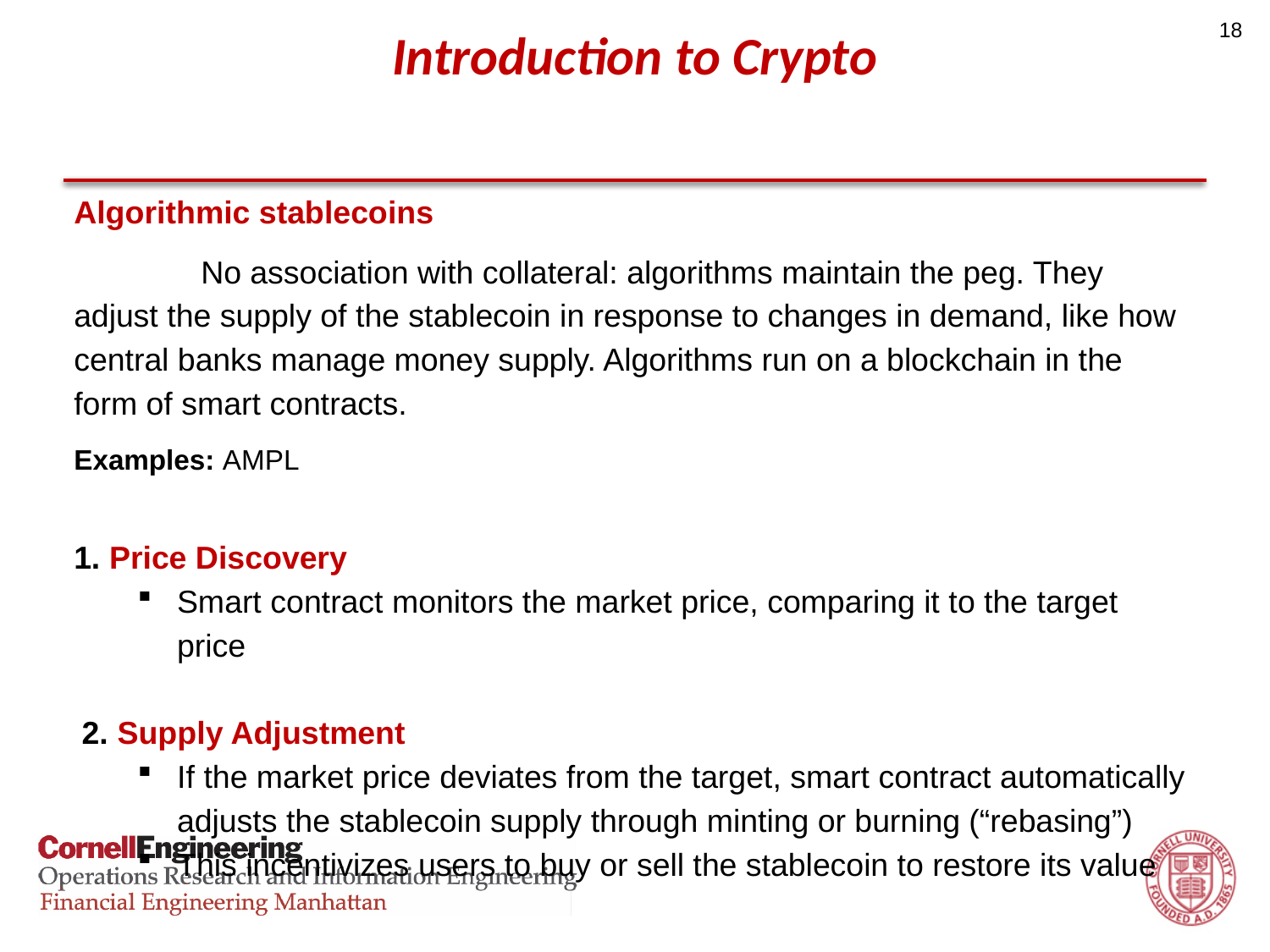

18
# Introduction to Crypto
Algorithmic stablecoins
	No association with collateral: algorithms maintain the peg. They adjust the supply of the stablecoin in response to changes in demand, like how central banks manage money supply. Algorithms run on a blockchain in the form of smart contracts.
Examples: AMPL

1. Price Discovery
Smart contract monitors the market price, comparing it to the target price

2. Supply Adjustment
If the market price deviates from the target, smart contract automatically adjusts the stablecoin supply through minting or burning (“rebasing”)
This incentivizes users to buy or sell the stablecoin to restore its value